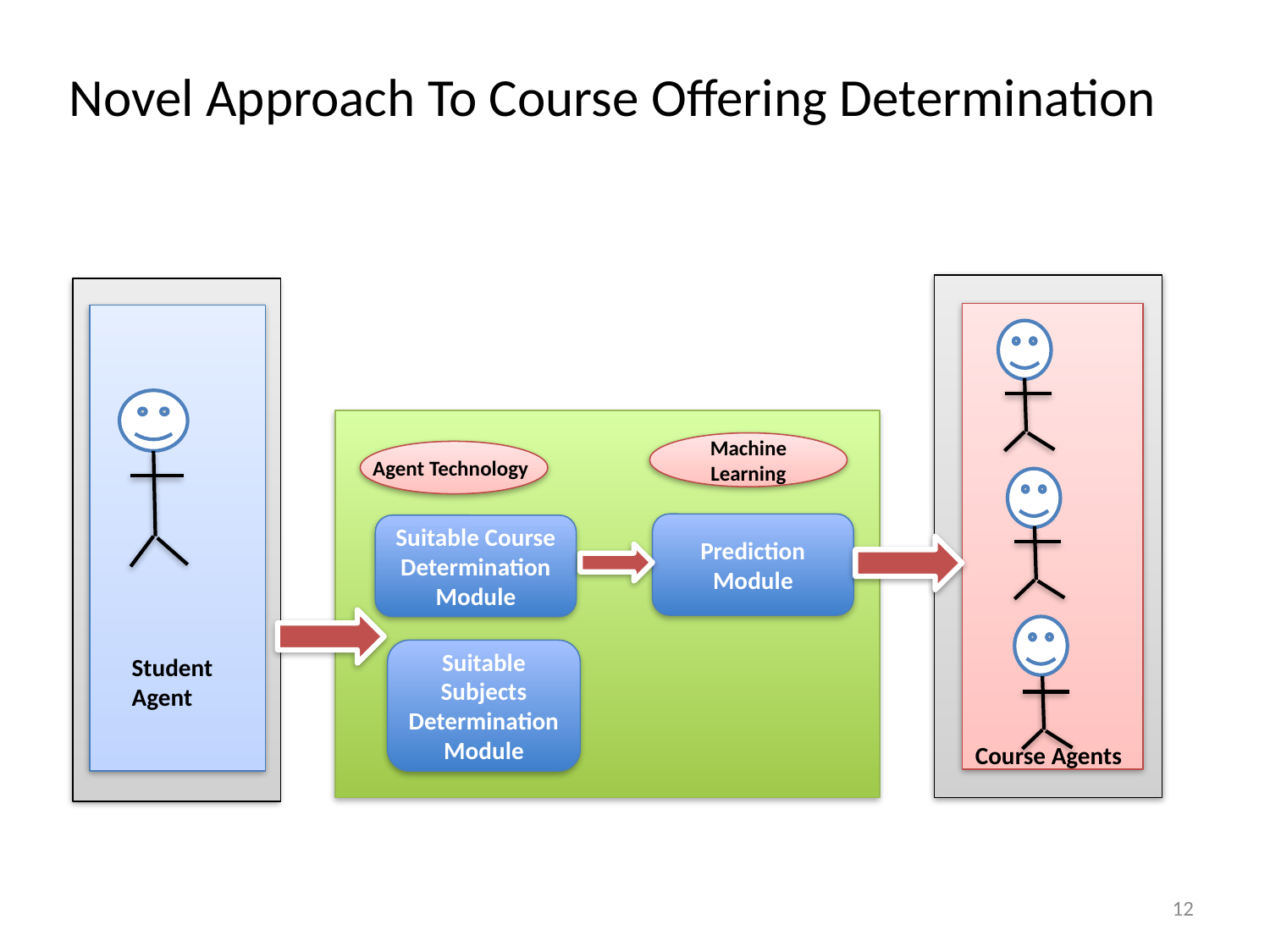

# Novel Approach To Course Offering Determination

Machine Learning

Agent Technology
Prediction Module
Suitable Course Determination Module

Suitable Subjects Determination Module
Student Agent
Course Agents
12